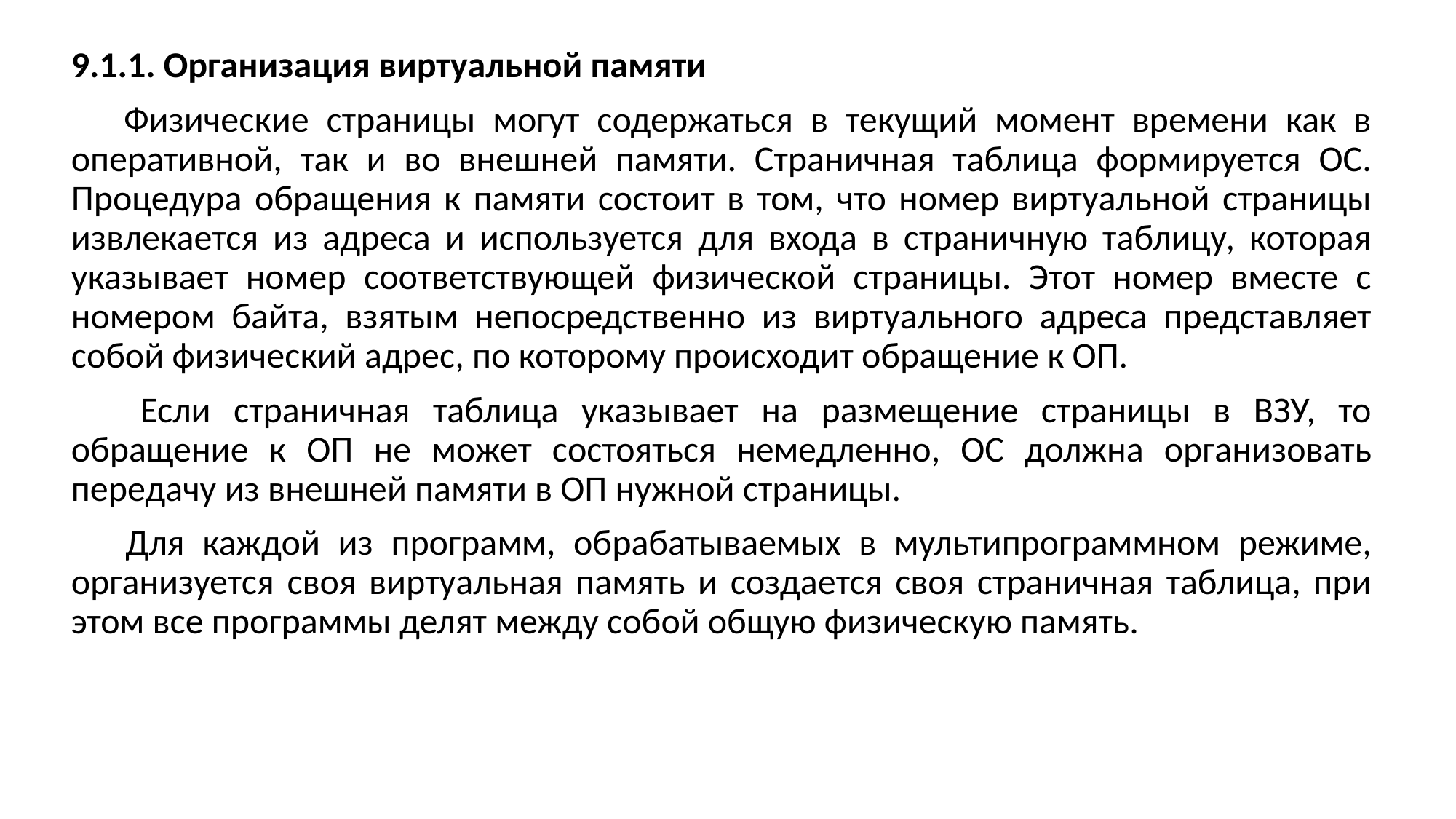

9.1.1. Организация виртуальной памяти
   Физические страницы могут содержаться в текущий момент времени как в оперативной, так и во внешней памяти. Страничная таблица формируется ОС. Процедура обращения к памяти состоит в том, что номер виртуальной страницы извлекается из адреса и используется для входа в страничную таблицу, которая указывает номер соответствующей физической страницы. Этот номер вместе с номером байта, взятым непосредственно из виртуального адреса представляет собой физический адрес, по которому происходит обращение к ОП.
   Если страничная таблица указывает на размещение страницы в ВЗУ, то обращение к ОП не может состояться немедленно, ОС должна организовать передачу из внешней памяти в ОП нужной страницы.
   Для каждой из программ, обрабатываемых в мультипрограммном режиме, организуется своя виртуальная память и создается своя страничная таблица, при этом все программы делят между собой общую физическую память.